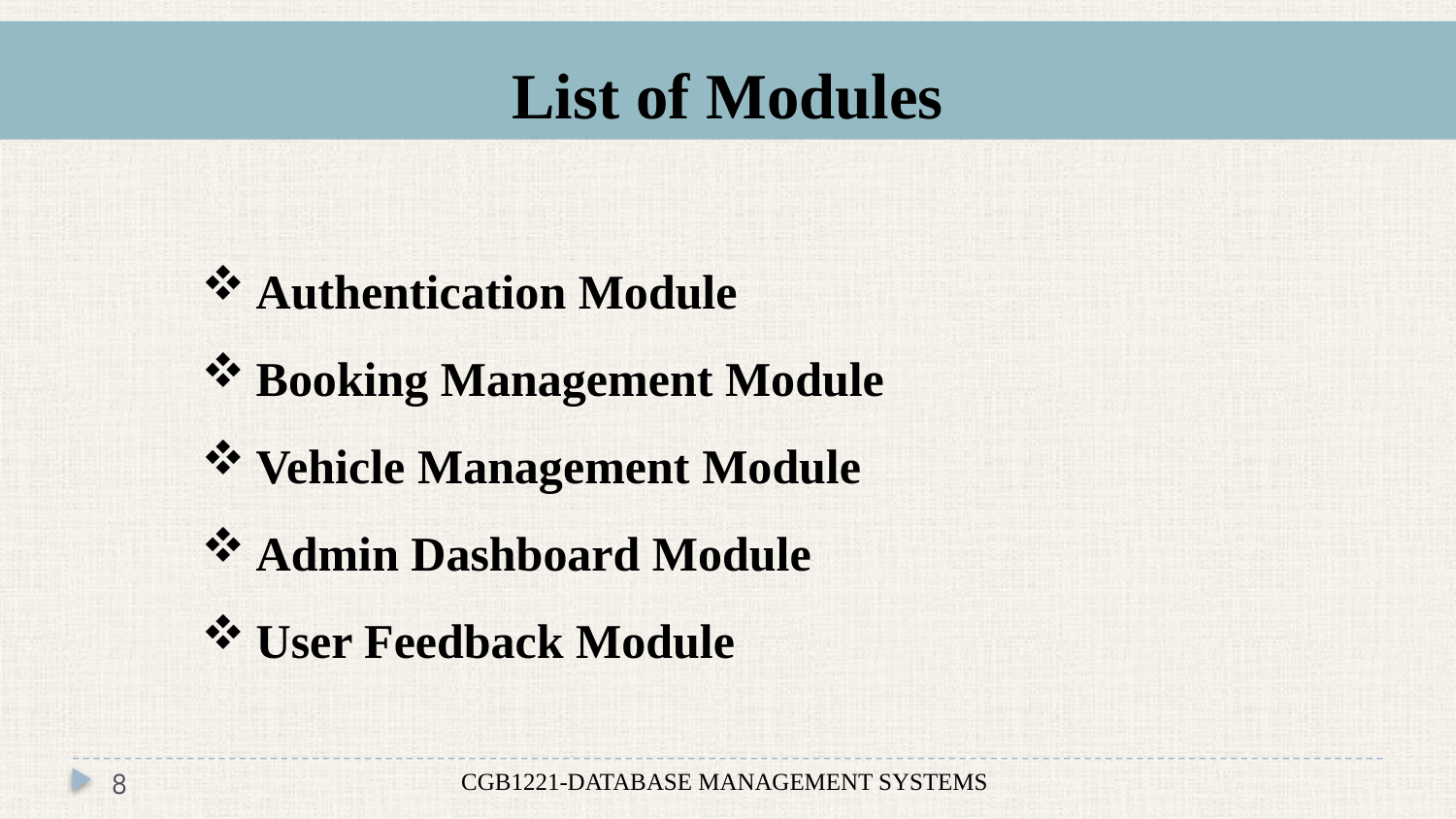

# List of Modules
Authentication Module
Booking Management Module
Vehicle Management Module
Admin Dashboard Module
User Feedback Module

8
CGB1221-DATABASE MANAGEMENT SYSTEMS